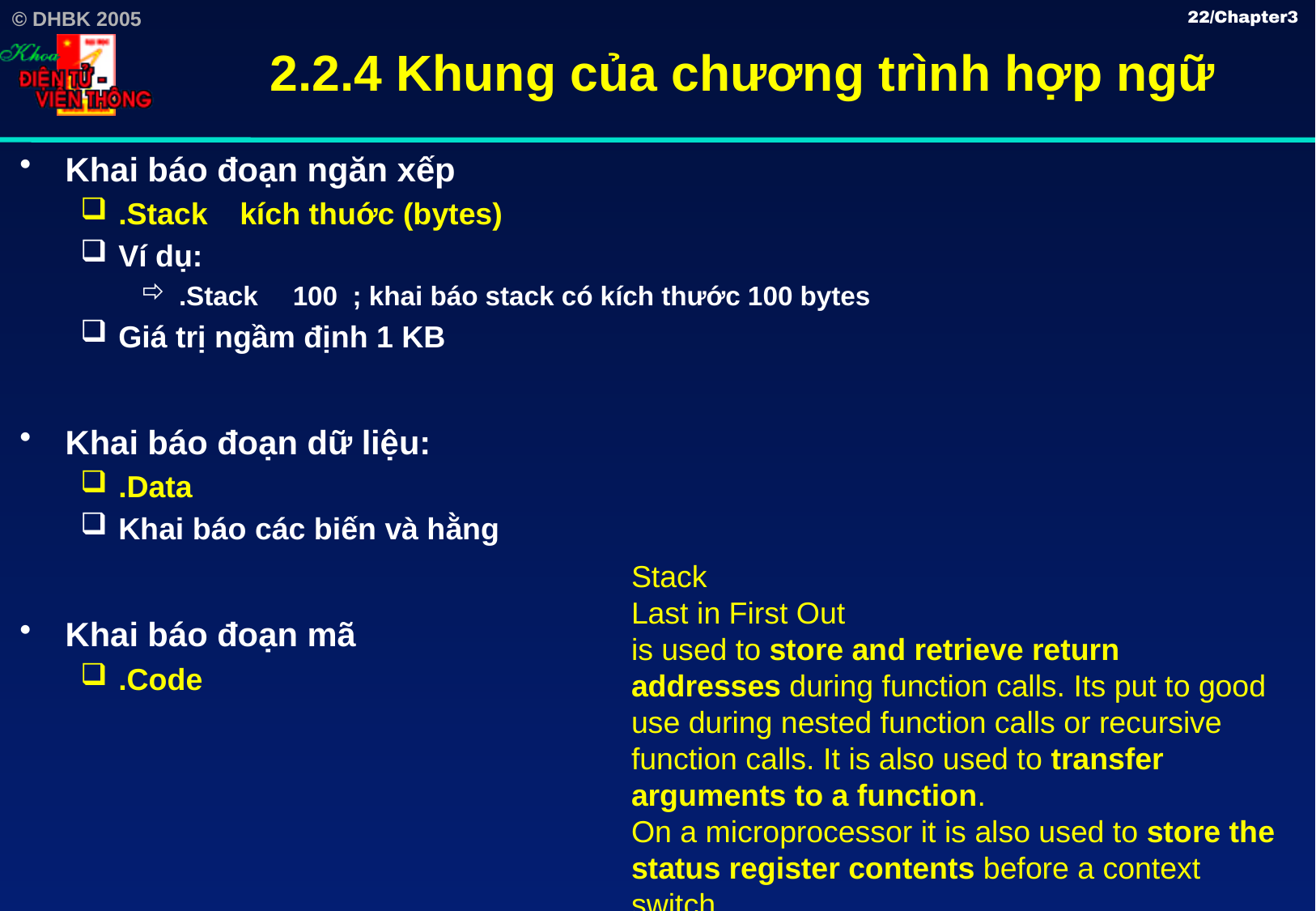

# 2.2.4 Khung của chương trình hợp ngữ
22/Chapter3
Khai báo đoạn ngăn xếp
.Stack	kích thuớc (bytes)
Ví dụ:
 .Stack	100  ; khai báo stack có kích thước 100 bytes
Giá trị ngầm định 1 KB

Khai báo đoạn dữ liệu:
.Data
Khai báo các biến và hằng

Khai báo đoạn mã
.Code
Stack
Last in First Out
is used to store and retrieve return addresses during function calls. Its put to good use during nested function calls or recursive function calls. It is also used to transfer arguments to a function.
On a microprocessor it is also used to store the status register contents before a context switch